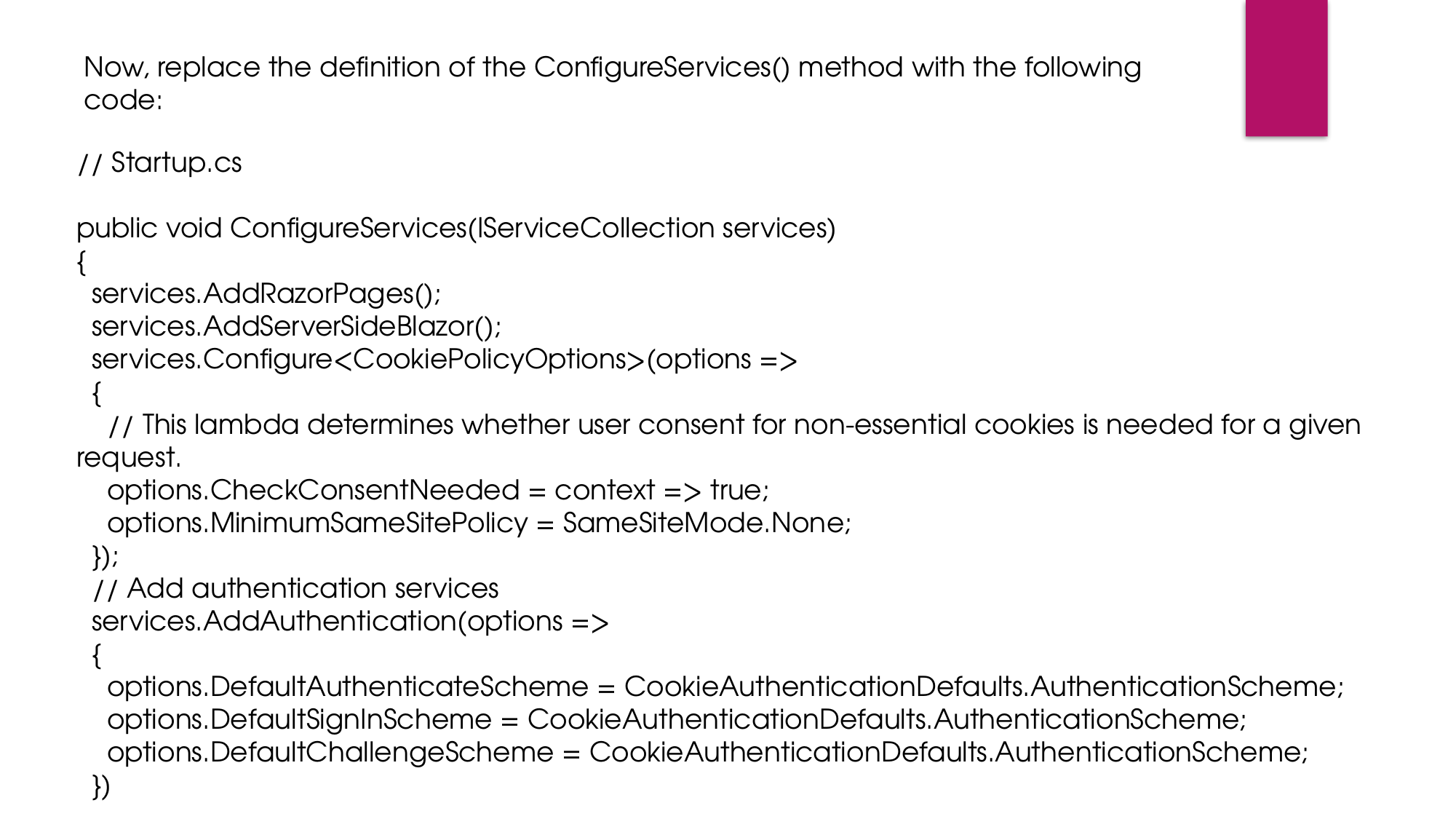

Now, replace the definition of the ConfigureServices() method with the following code:
// Startup.cs

public void ConfigureServices(IServiceCollection services)
{
  services.AddRazorPages();
  services.AddServerSideBlazor();
  services.Configure<CookiePolicyOptions>(options =>
  {
    // This lambda determines whether user consent for non-essential cookies is needed for a given request.
    options.CheckConsentNeeded = context => true;
    options.MinimumSameSitePolicy = SameSiteMode.None;
  });
  // Add authentication services
  services.AddAuthentication(options =>
  {
    options.DefaultAuthenticateScheme = CookieAuthenticationDefaults.AuthenticationScheme;
    options.DefaultSignInScheme = CookieAuthenticationDefaults.AuthenticationScheme;
    options.DefaultChallengeScheme = CookieAuthenticationDefaults.AuthenticationScheme;
  })